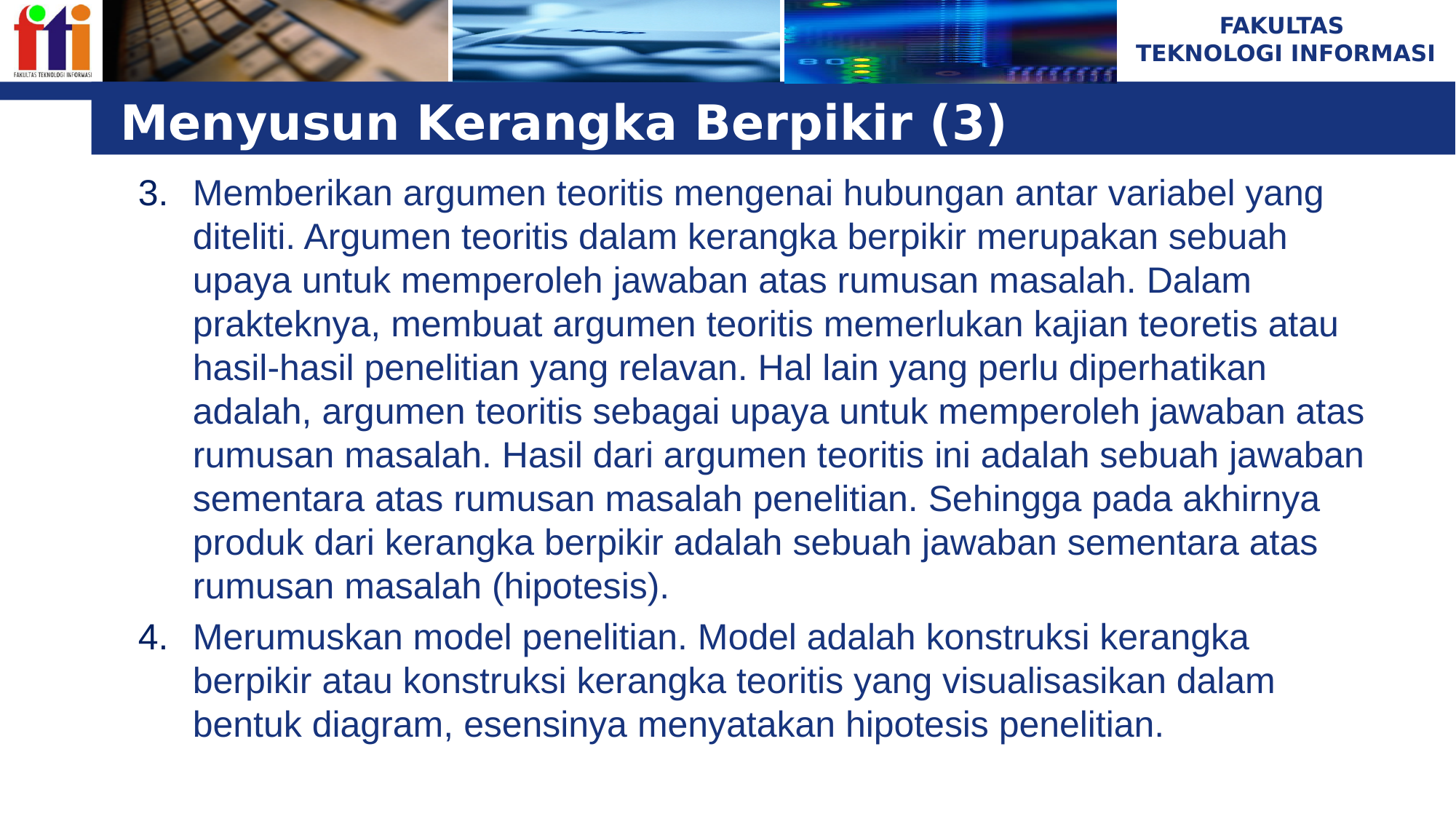

# Menyusun Kerangka Berpikir (3)
Memberikan argumen teoritis mengenai hubungan antar variabel yang diteliti. Argumen teoritis dalam kerangka berpikir merupakan sebuah upaya untuk memperoleh jawaban atas rumusan masalah. Dalam prakteknya, membuat argumen teoritis memerlukan kajian teoretis atau hasil-hasil penelitian yang relavan. Hal lain yang perlu diperhatikan adalah, argumen teoritis sebagai upaya untuk memperoleh jawaban atas rumusan masalah. Hasil dari argumen teoritis ini adalah sebuah jawaban sementara atas rumusan masalah penelitian. Sehingga pada akhirnya produk dari kerangka berpikir adalah sebuah jawaban sementara atas rumusan masalah (hipotesis).
Merumuskan model penelitian. Model adalah konstruksi kerangka berpikir atau konstruksi kerangka teoritis yang visualisasikan dalam bentuk diagram, esensinya menyatakan hipotesis penelitian.